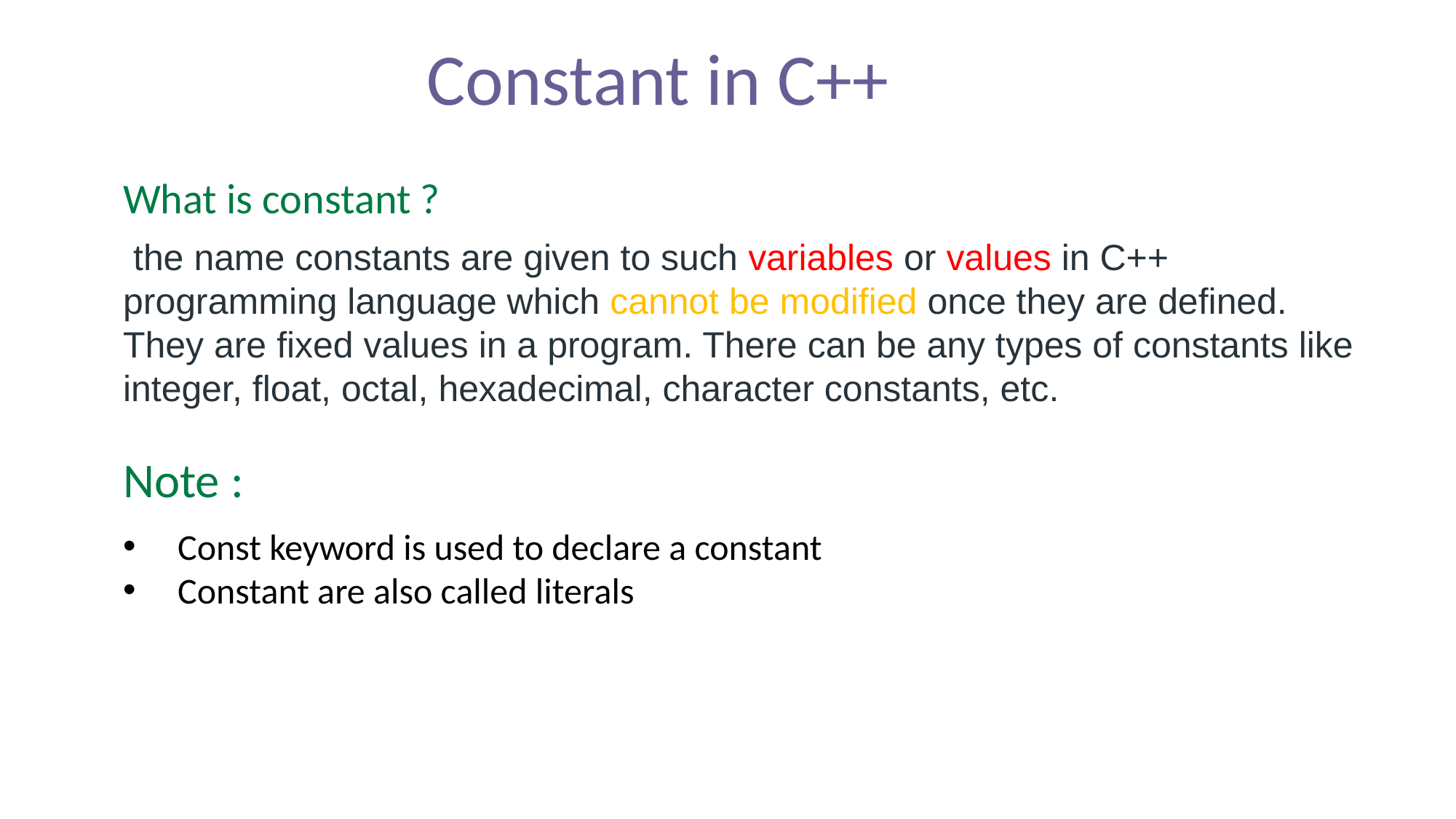

Constant in C++
What is constant ?
 the name constants are given to such variables or values in C++ programming language which cannot be modified once they are defined. They are fixed values in a program. There can be any types of constants like integer, float, octal, hexadecimal, character constants, etc.
Note :
Const keyword is used to declare a constant
Constant are also called literals